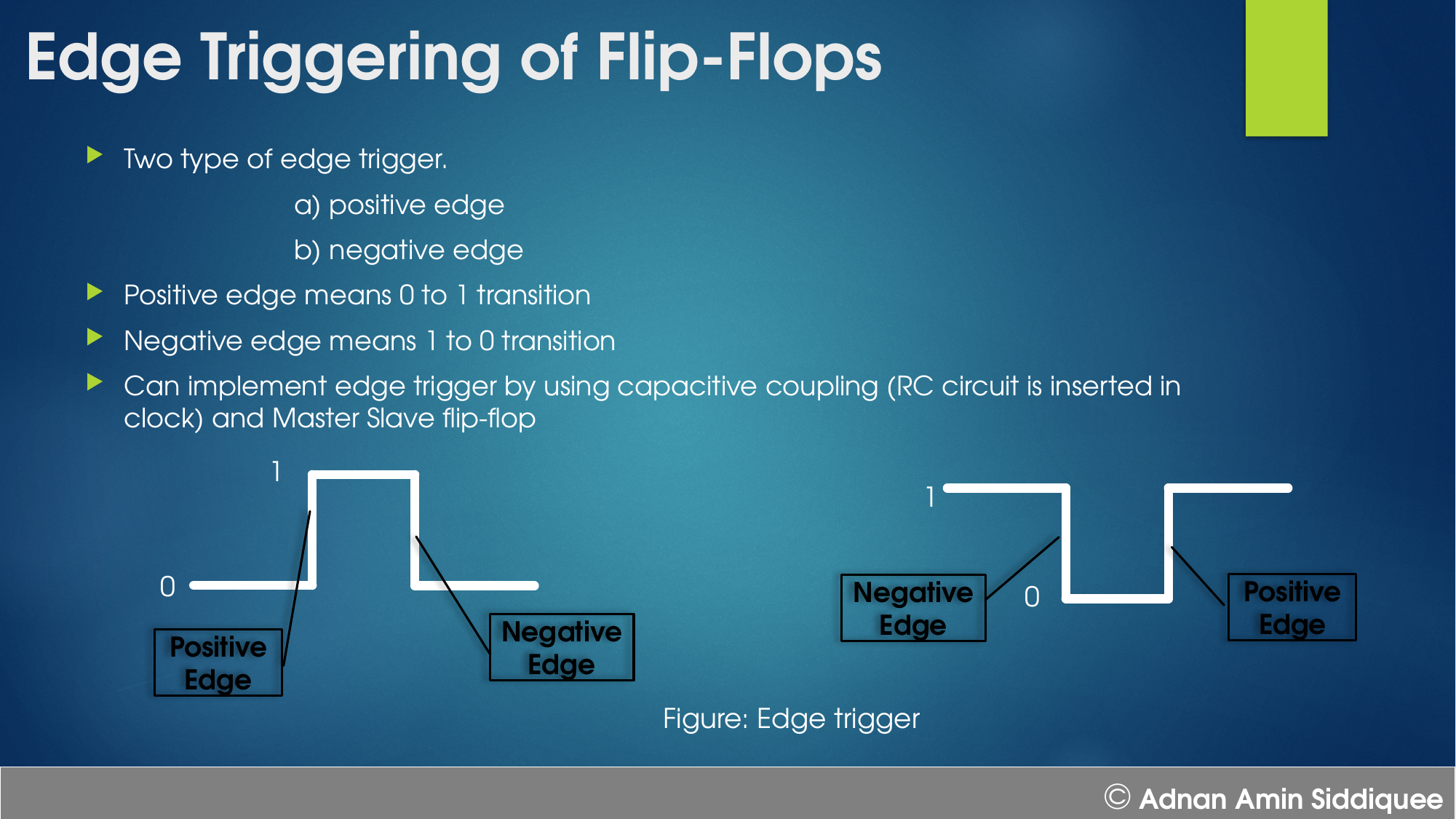

# Edge Triggering of Flip-Flops
Two type of edge trigger.
                            a) positive edge
                            b) negative edge
Positive edge means 0 to 1 transition
Negative edge means 1 to 0 transition
Can implement edge trigger by using capacitive coupling (RC circuit is inserted in clock) and Master Slave flip-flop

1
1
0
0
Positive Edge
Negative Edge
Negative Edge
Positive Edge
Figure: Edge trigger
© Adnan Amin Siddiquee